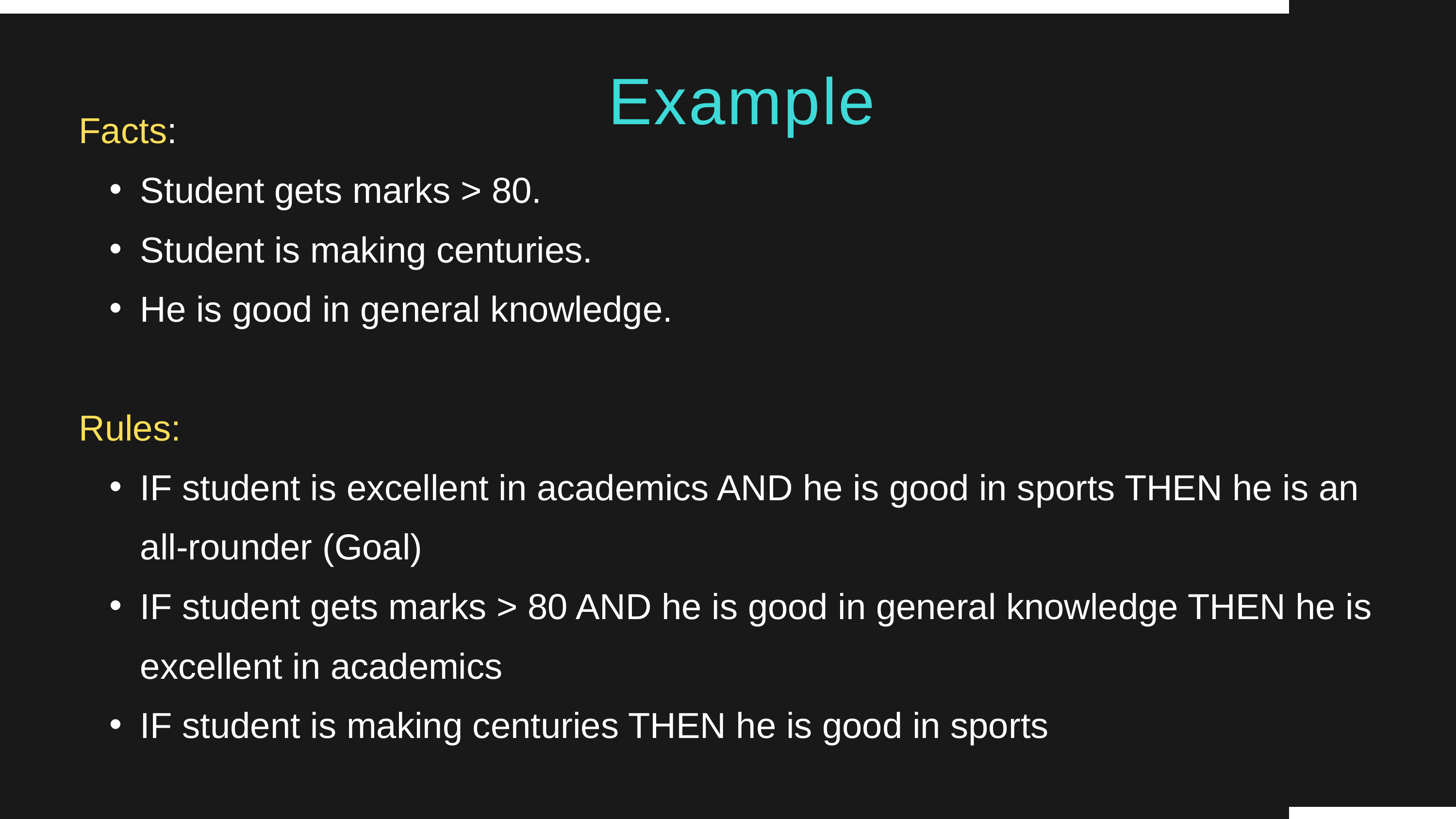

Example
Facts:
Student gets marks > 80.
Student is making centuries.
He is good in general knowledge.

Rules:
IF student is excellent in academics AND he is good in sports THEN he is an all-rounder (Goal)
IF student gets marks > 80 AND he is good in general knowledge THEN he is excellent in academics
IF student is making centuries THEN he is good in sports